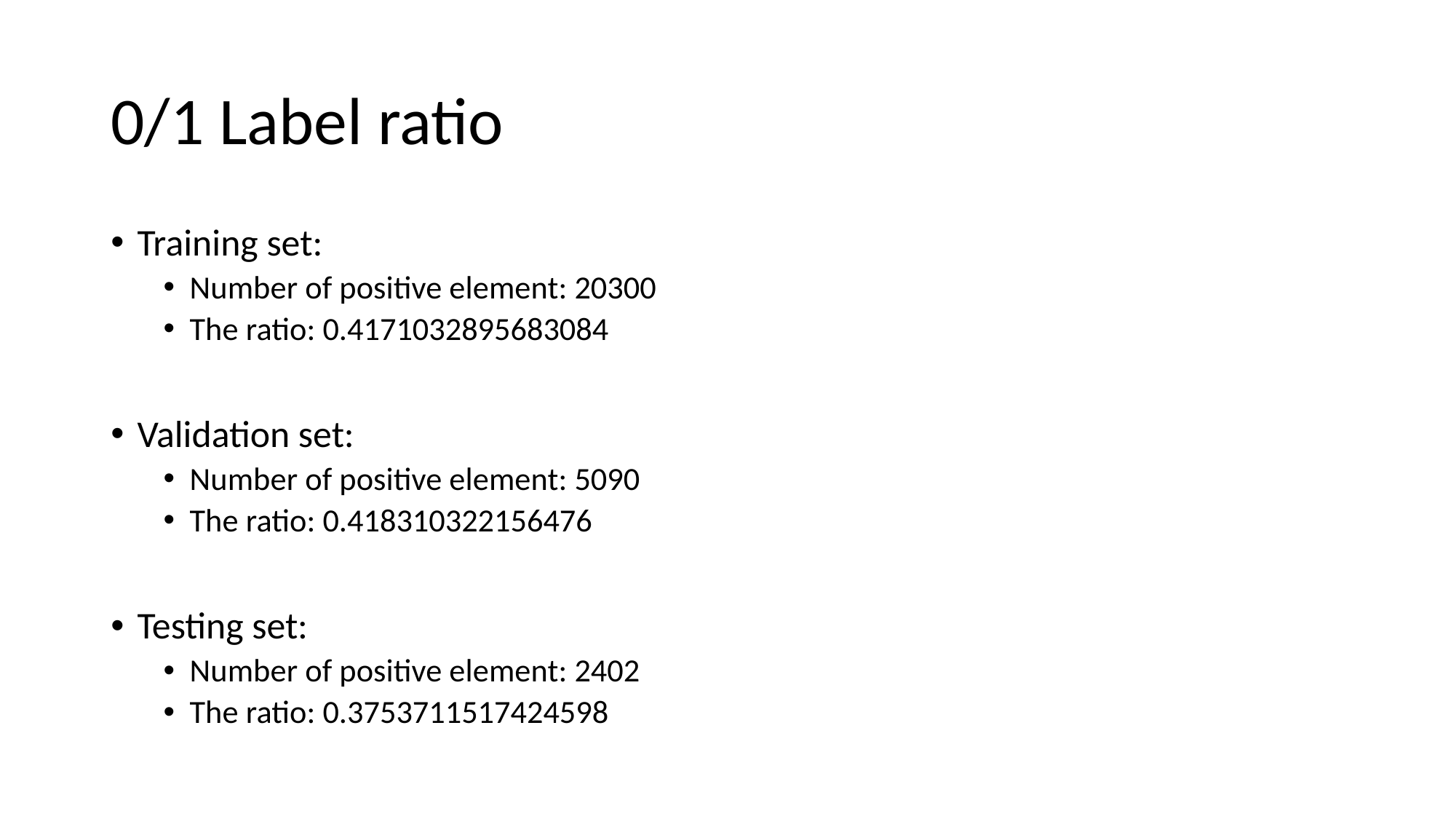

# 0/1 Label ratio
Training set:
Number of positive element: 20300
The ratio: 0.4171032895683084

Validation set:
Number of positive element: 5090
The ratio: 0.418310322156476

Testing set:
Number of positive element: 2402
The ratio: 0.3753711517424598